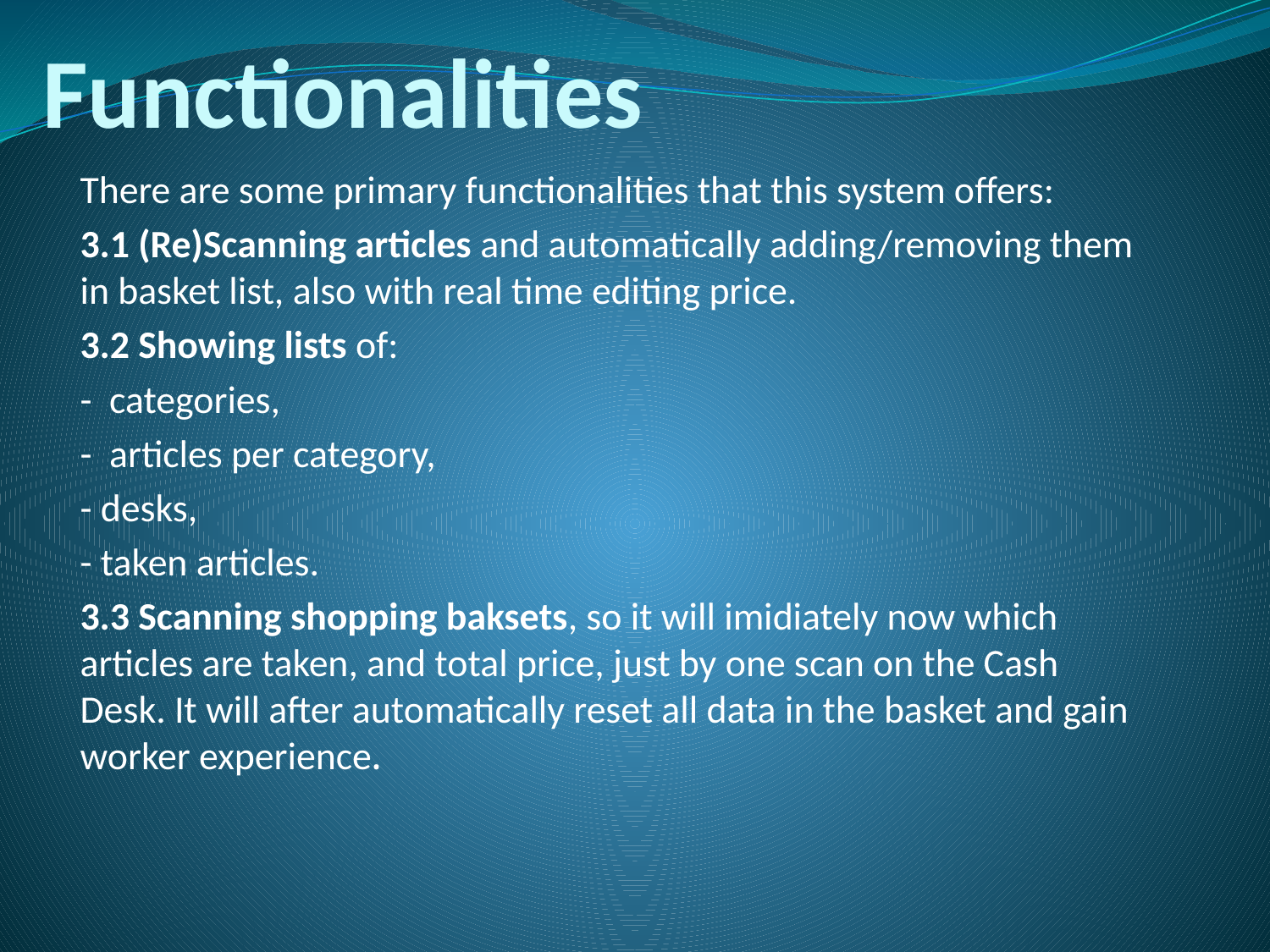

# Functionalities
There are some primary functionalities that this system offers:
3.1 (Re)Scanning articles and automatically adding/removing them in basket list, also with real time editing price.
3.2 Showing lists of:
-  categories,
-  articles per category,
- desks,
- taken articles.
3.3 Scanning shopping baksets, so it will imidiately now which articles are taken, and total price, just by one scan on the Cash Desk. It will after automatically reset all data in the basket and gain worker experience.